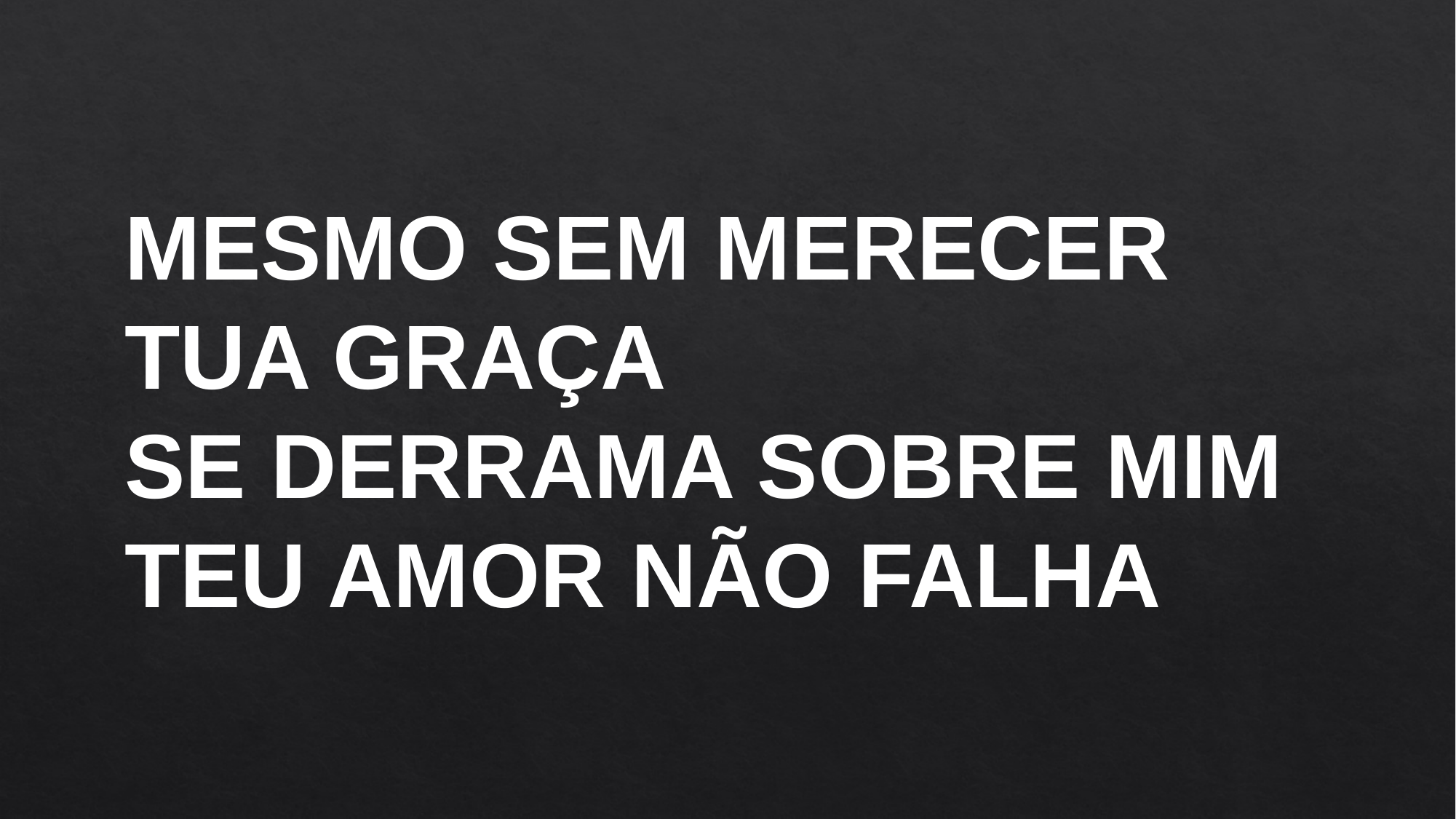

Mesmo sem merecer
Tua graça
se derrama sobre mim
Teu amor não falha